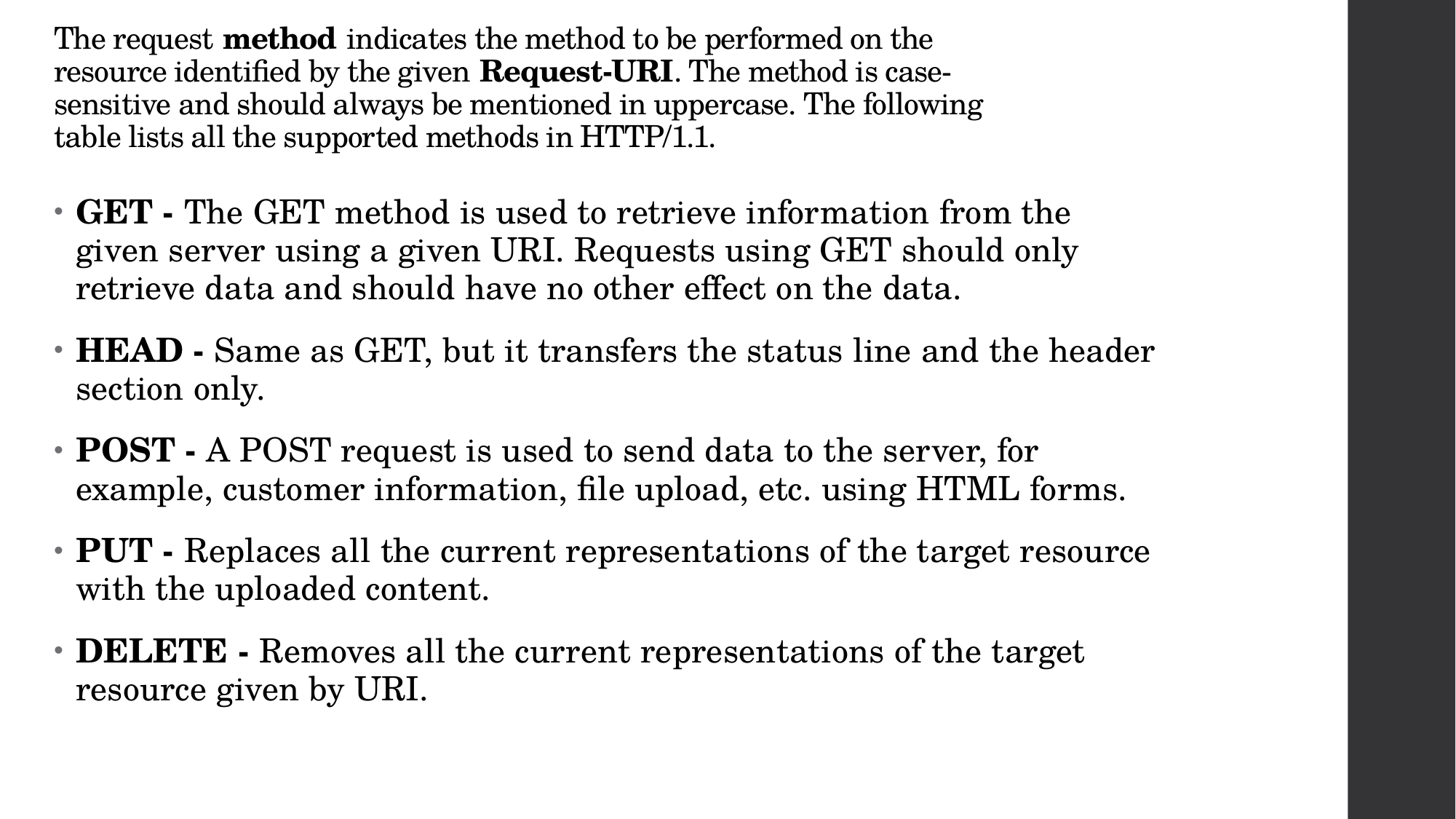

# The request method indicates the method to be performed on the resource identified by the given Request-URI. The method is case-sensitive and should always be mentioned in uppercase. The following table lists all the supported methods in HTTP/1.1.
GET - The GET method is used to retrieve information from the given server using a given URI. Requests using GET should only retrieve data and should have no other effect on the data.
HEAD - Same as GET, but it transfers the status line and the header section only.
POST - A POST request is used to send data to the server, for example, customer information, file upload, etc. using HTML forms.
PUT - Replaces all the current representations of the target resource with the uploaded content.
DELETE - Removes all the current representations of the target resource given by URI.